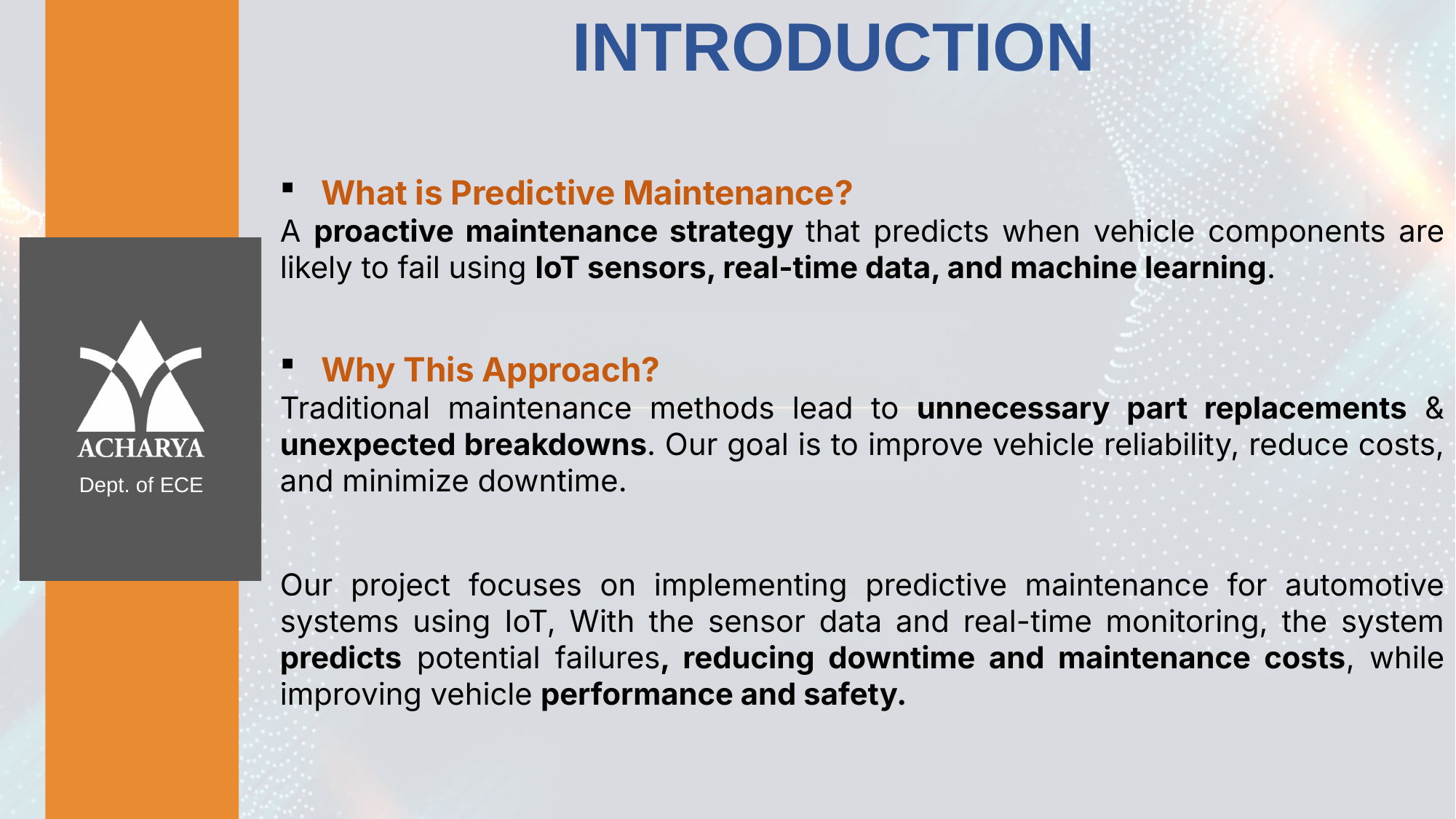

INTRODUCTION
What is Predictive Maintenance?
A proactive maintenance strategy that predicts when vehicle components are likely to fail using IoT sensors, real-time data, and machine learning.
Why This Approach?
Traditional maintenance methods lead to unnecessary part replacements & unexpected breakdowns. Our goal is to improve vehicle reliability, reduce costs, and minimize downtime.
Our project focuses on implementing predictive maintenance for automotive systems using IoT, With the sensor data and real-time monitoring, the system predicts potential failures, reducing downtime and maintenance costs, while improving vehicle performance and safety.